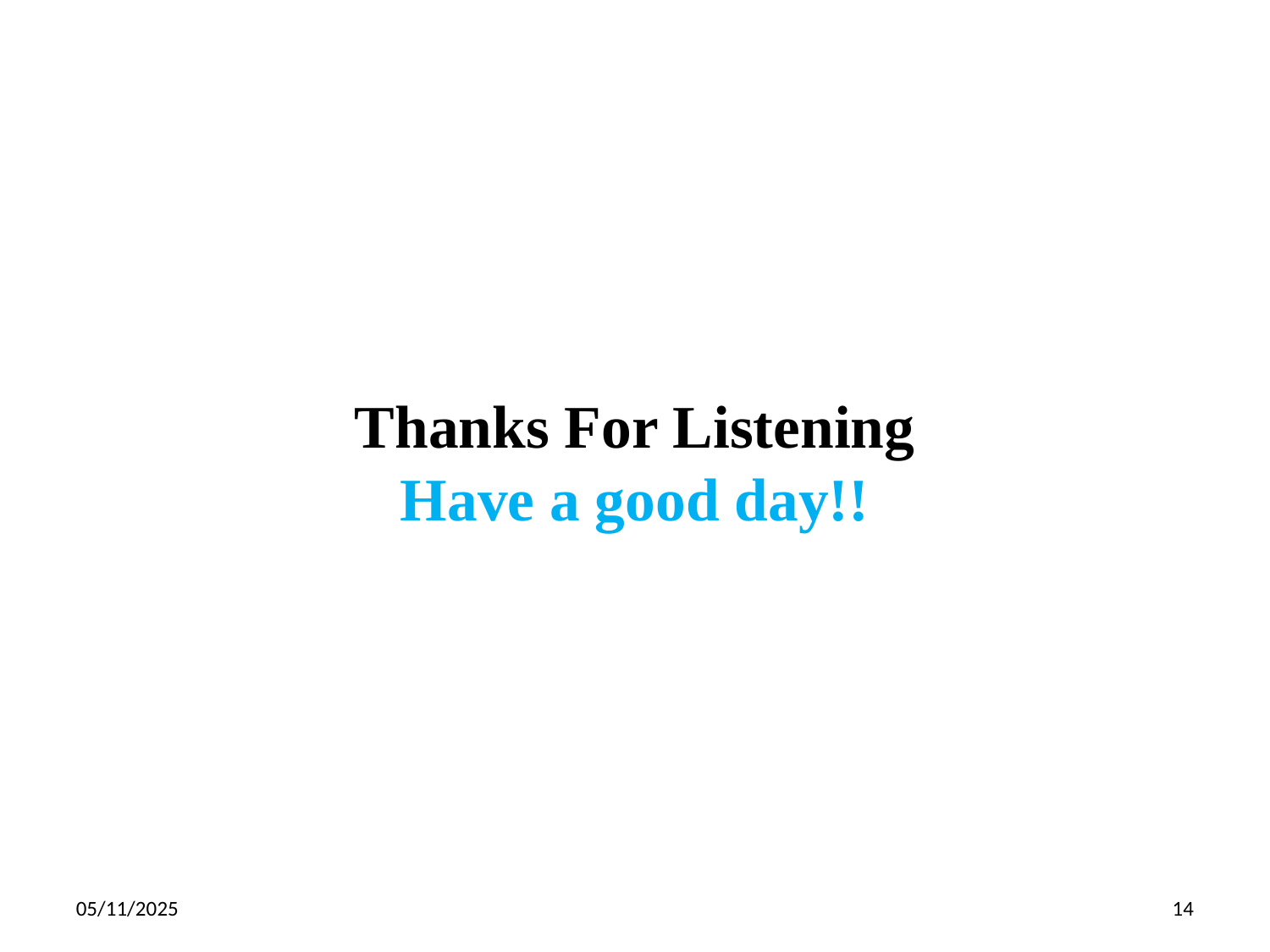

# Thanks For Listening Have a good day!!
05/11/2025
14